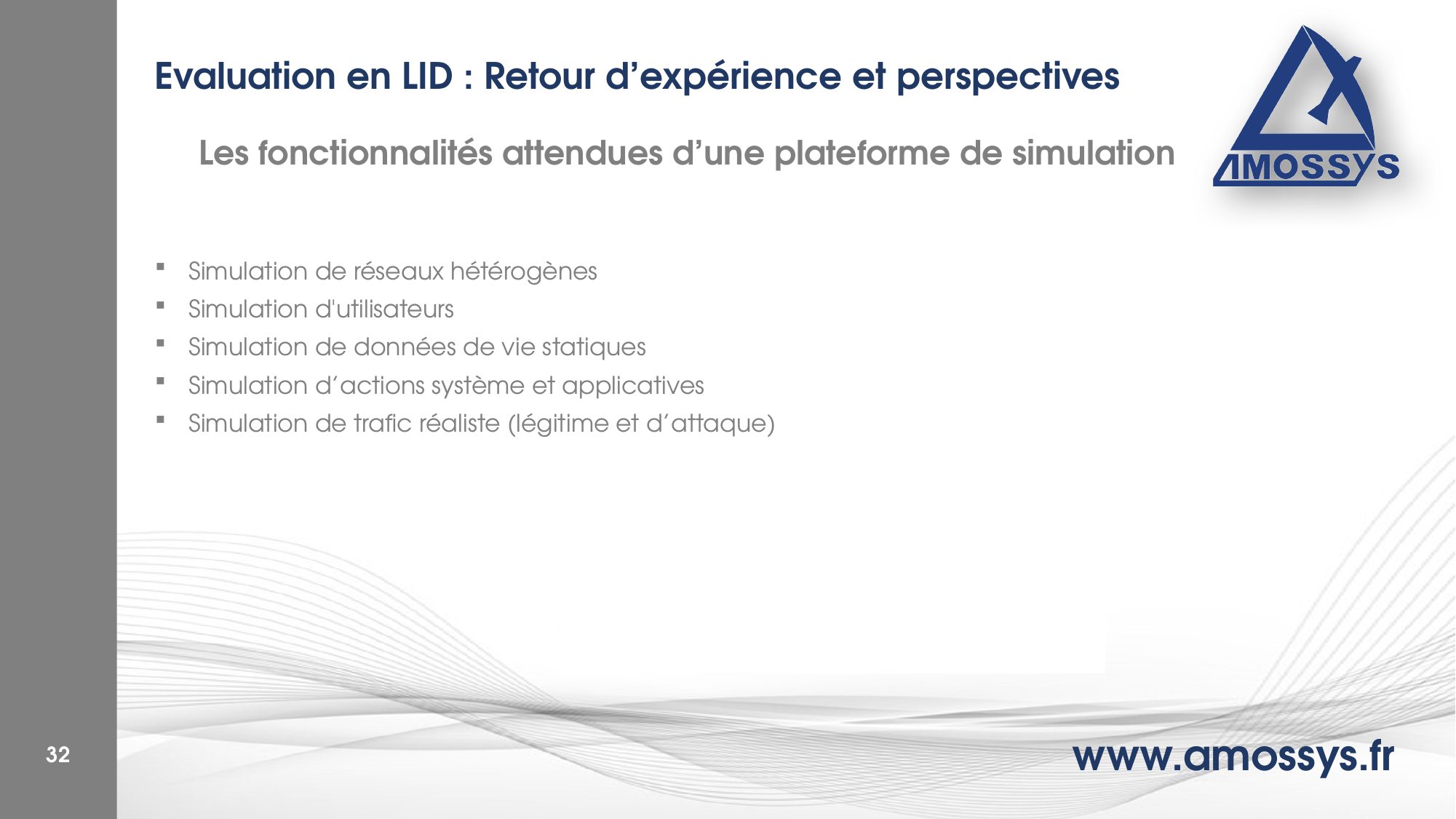

# Evaluation en LID : Retour d’expérience et perspectives
Les fonctionnalités attendues d’une plateforme de simulation
Simulation de réseaux hétérogènes
Simulation d'utilisateurs
Simulation de données de vie statiques
Simulation d’actions système et applicatives
Simulation de trafic réaliste (légitime et d’attaque)
32